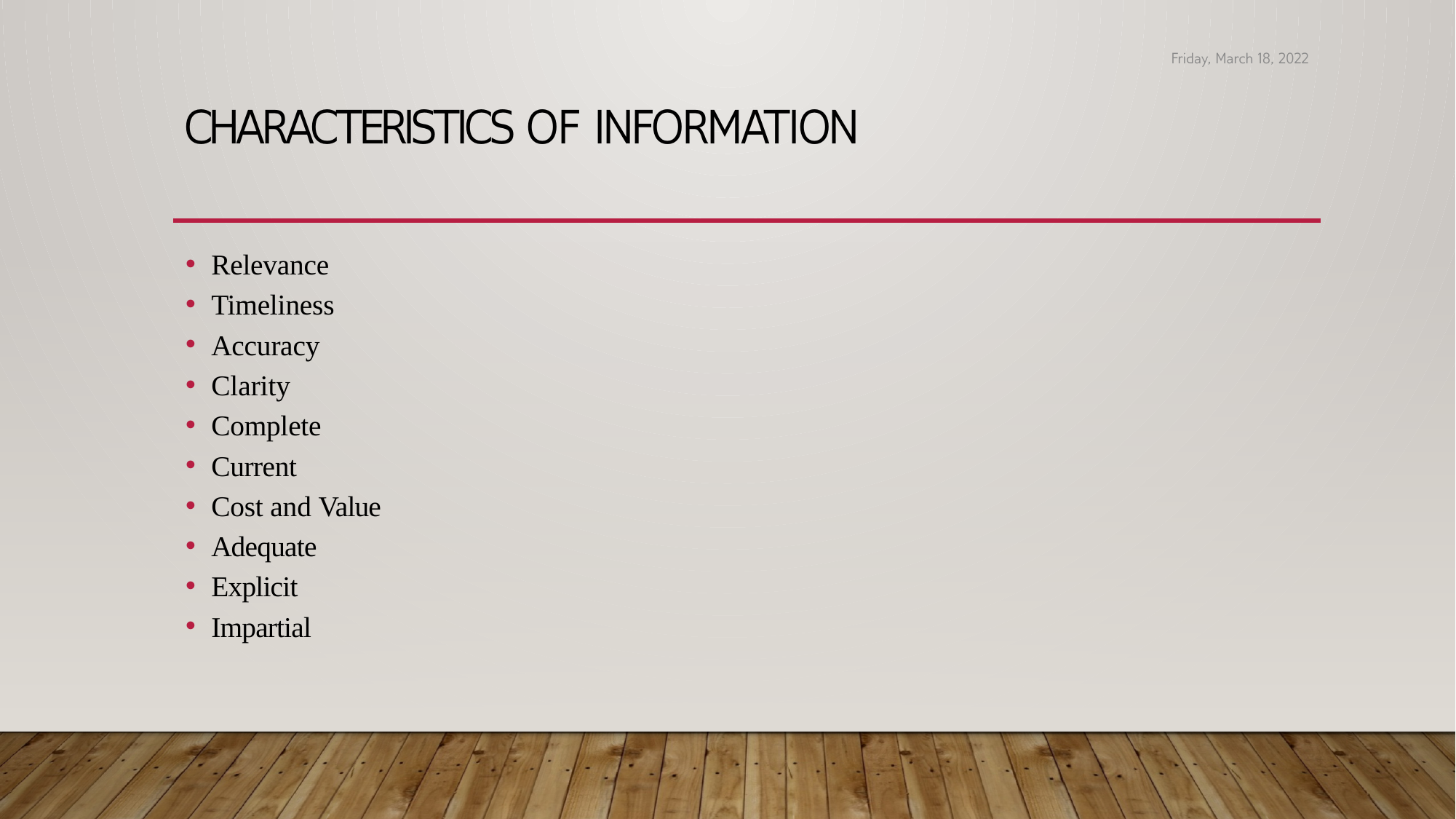

Friday, March 18, 2022
# Characteristics of Information
Relevance
Timeliness
Accuracy
Clarity
Complete
Current
Cost and Value
Adequate
Explicit
Impartial